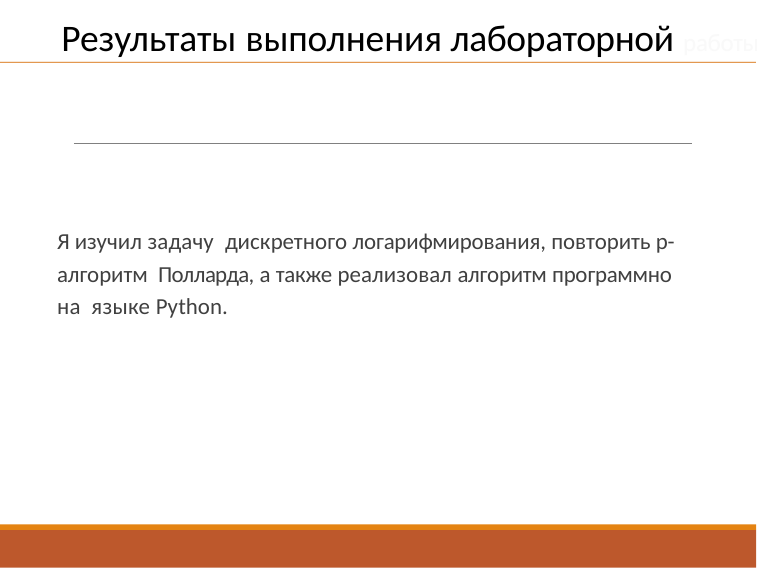

# Результаты выполнения лабораторной работы

Я изучил задачу  дискретного логарифмирования, повторить p-алгоритм  Полларда, а также реализовал алгоритм программно на  языке Python.